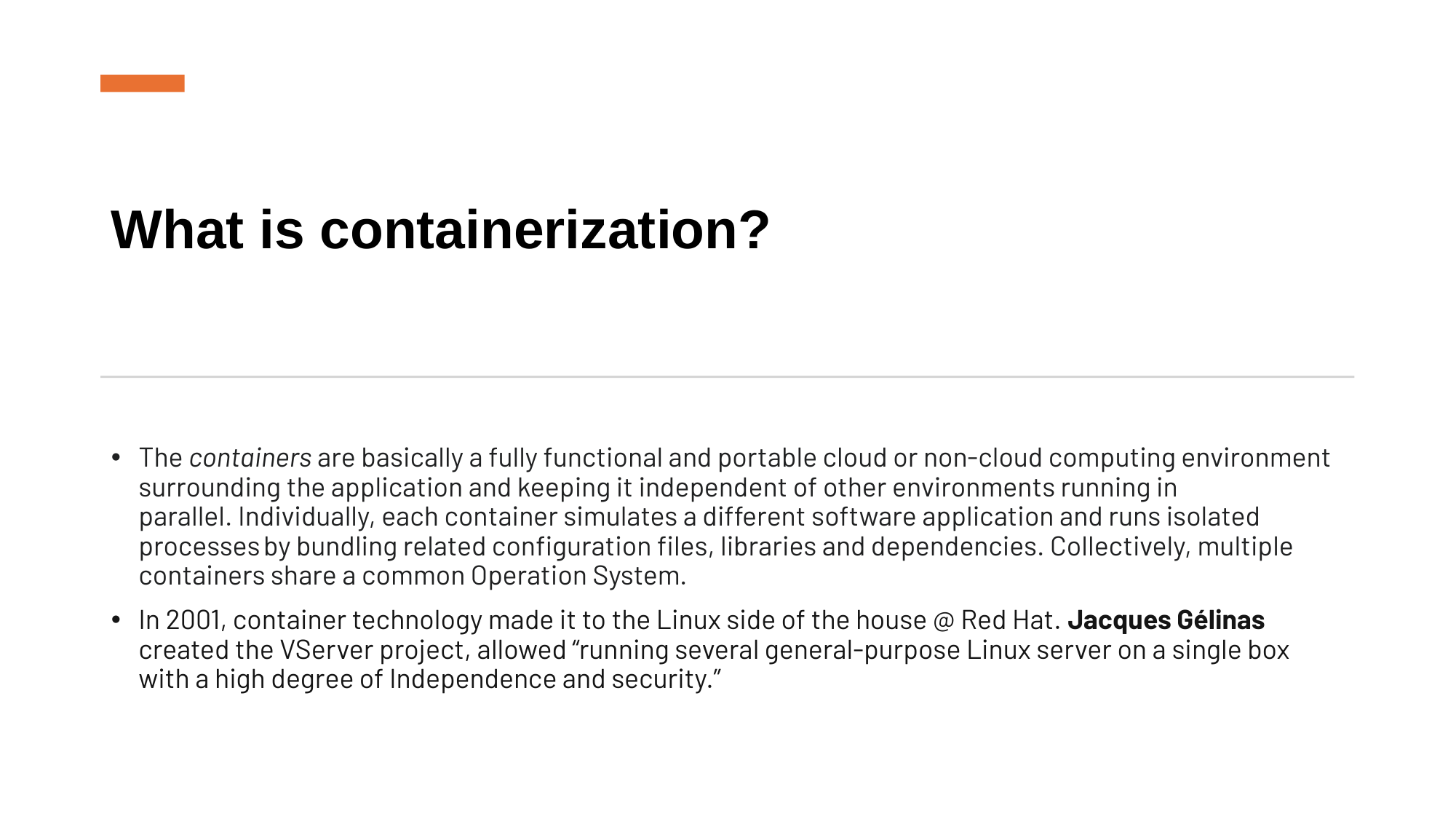

# What is containerization?

The containers are basically a fully functional and portable cloud or non-cloud computing environment surrounding the application and keeping it independent of other environments running in parallel. Individually, each container simulates a different software application and runs isolated processes by bundling related configuration files, libraries and dependencies. Collectively, multiple containers share a common Operation System.
In 2001, container technology made it to the Linux side of the house @ Red Hat. Jacques Gélinas created the VServer project, allowed “running several general-purpose Linux server on a single box with a high degree of Independence and security.”